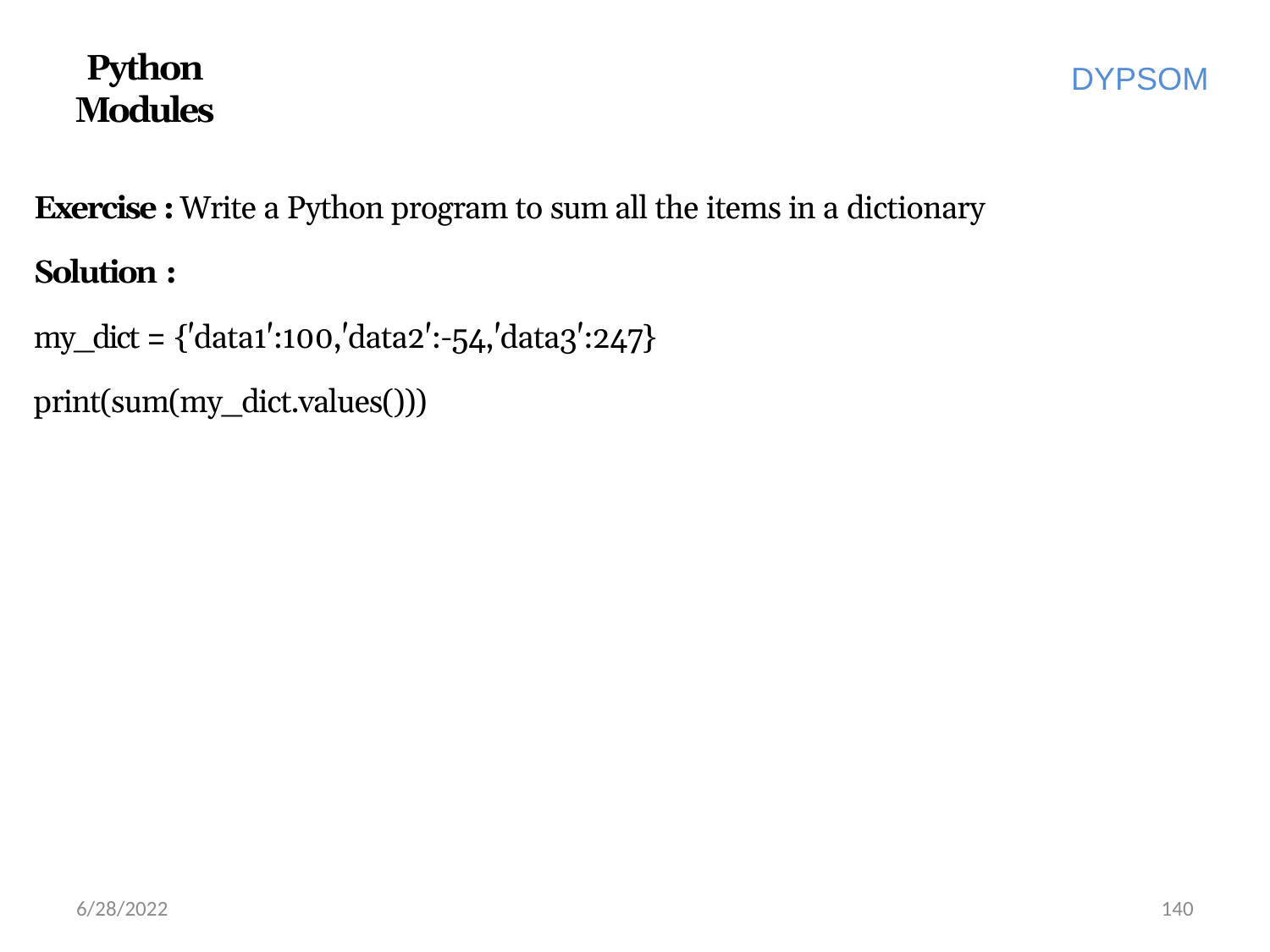

DYPSOM
# Python Modules
Exercise : Write a Python program to sum all the items in a dictionary
Solution :
my_dict = {'data1':100,'data2':-54,'data3':247}
print(sum(my_dict.values()))
6/28/2022
140